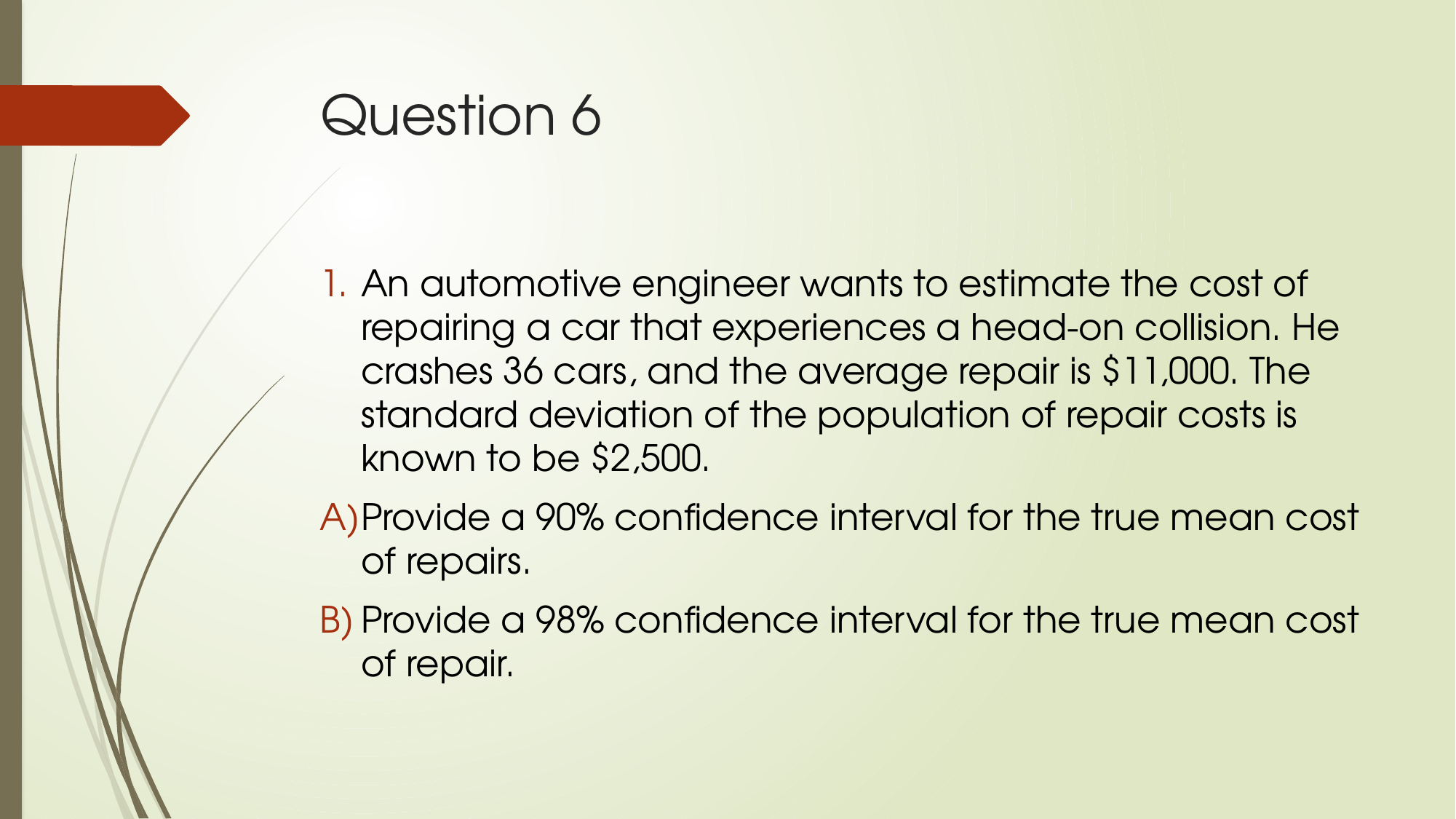

# Question 6
An automotive engineer wants to estimate the cost of repairing a car that experiences a head-on collision. He crashes 36 cars, and the average repair is $11,000. The standard deviation of the population of repair costs is known to be $2,500.
Provide a 90% confidence interval for the true mean cost of repairs.
Provide a 98% confidence interval for the true mean cost of repair.